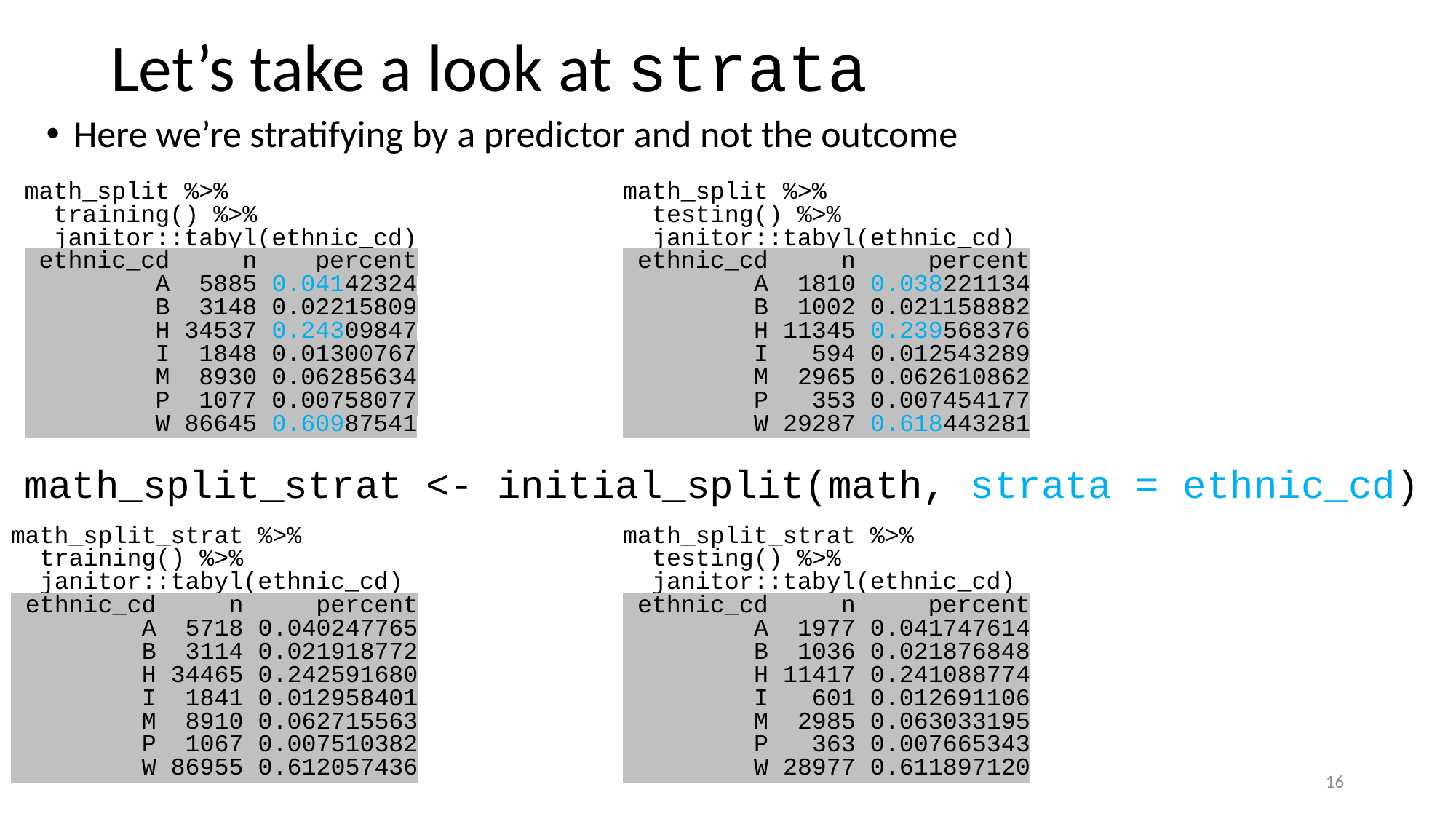

# Let’s take a look at strata
Here we’re stratifying by a predictor and not the outcome

math_split %>%
  training() %>%
  janitor::tabyl(ethnic_cd)
 ethnic_cd     n    percent
         A  5885 0.04142324
         B  3148 0.02215809
         H 34537 0.24309847
         I  1848 0.01300767
         M  8930 0.06285634
         P  1077 0.00758077
         W 86645 0.60987541
math_split %>%
  testing() %>%
  janitor::tabyl(ethnic_cd)
 ethnic_cd     n     percent
         A  1810 0.038221134
         B  1002 0.021158882
         H 11345 0.239568376
         I   594 0.012543289
         M  2965 0.062610862
         P   353 0.007454177
         W 29287 0.618443281
math_split_strat <- initial_split(math, strata = ethnic_cd)
math_split_strat %>%
  training() %>%
  janitor::tabyl(ethnic_cd)
 ethnic_cd     n     percent
         A  5718 0.040247765
         B  3114 0.021918772
         H 34465 0.242591680
         I  1841 0.012958401
         M  8910 0.062715563
         P  1067 0.007510382
         W 86955 0.612057436
math_split_strat %>%
  testing() %>%
  janitor::tabyl(ethnic_cd)
 ethnic_cd     n     percent
         A  1977 0.041747614
         B  1036 0.021876848
         H 11417 0.241088774
         I   601 0.012691106
         M  2985 0.063033195
         P   363 0.007665343
         W 28977 0.611897120
16